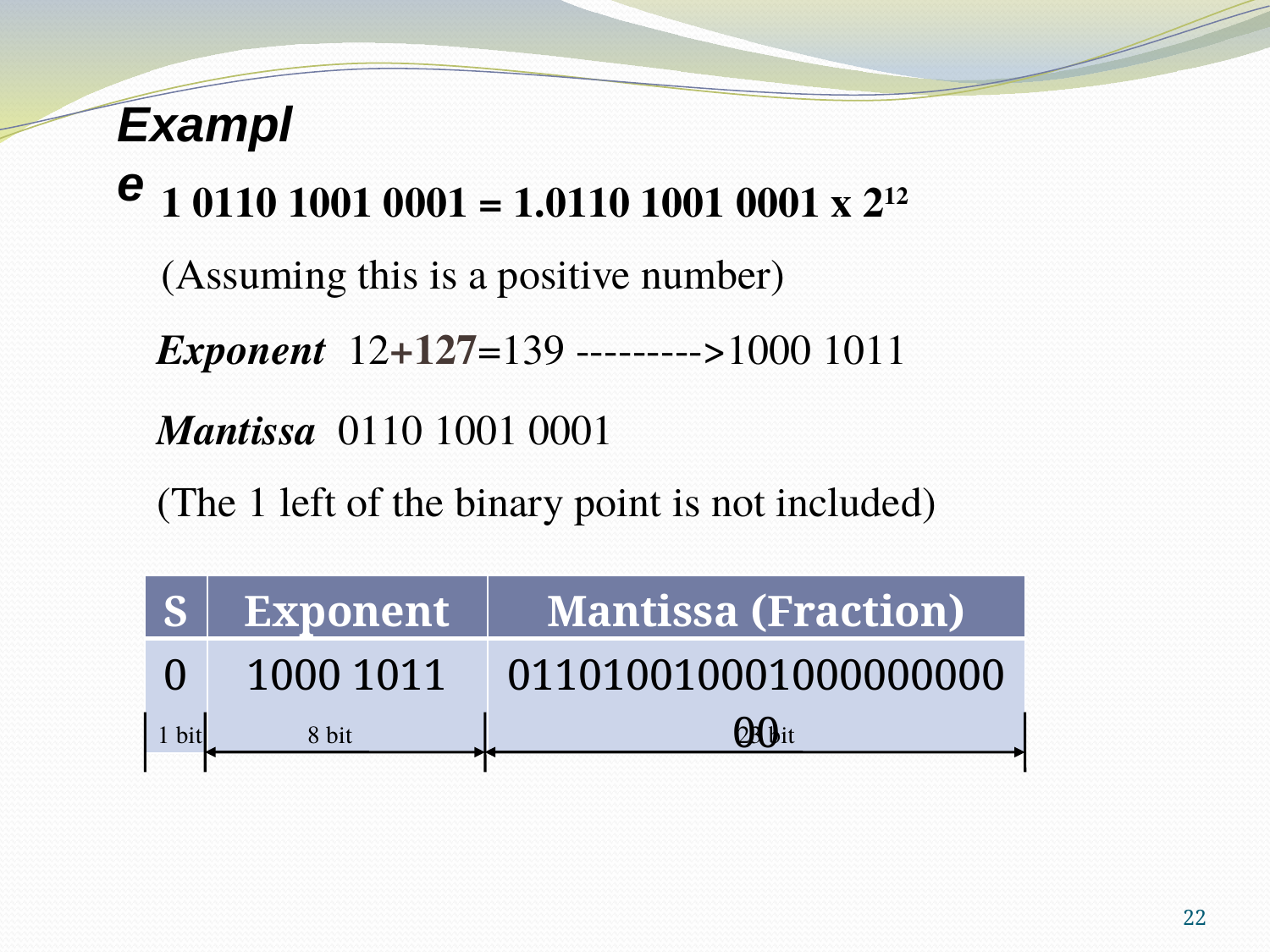

Example
1 0110 1001 0001 = 1.0110 1001 0001 x 212
(Assuming this is a positive number)
Exponent  12+127=139 --------->1000 1011
Mantissa  0110 1001 0001
(The 1 left of the binary point is not included)
| S | Exponent | Mantissa (Fraction) |
| --- | --- | --- |
| 0 | 1000 1011 | 01101001000100000000000 |
1 bit

8 bit

23 bit

22